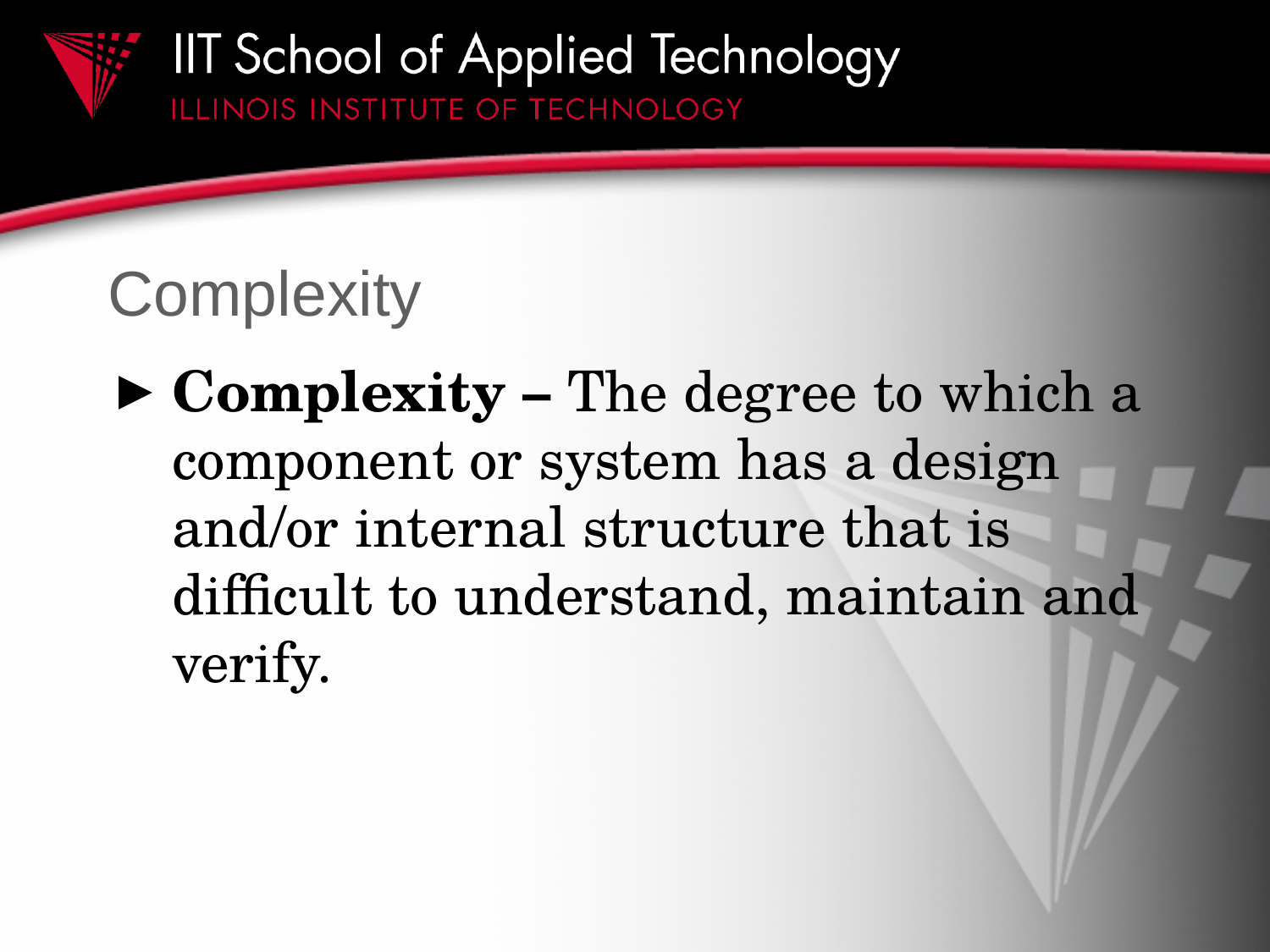

# Complexity
Complexity – The degree to which a component or system has a design and/or internal structure that is difficult to understand, maintain and verify.